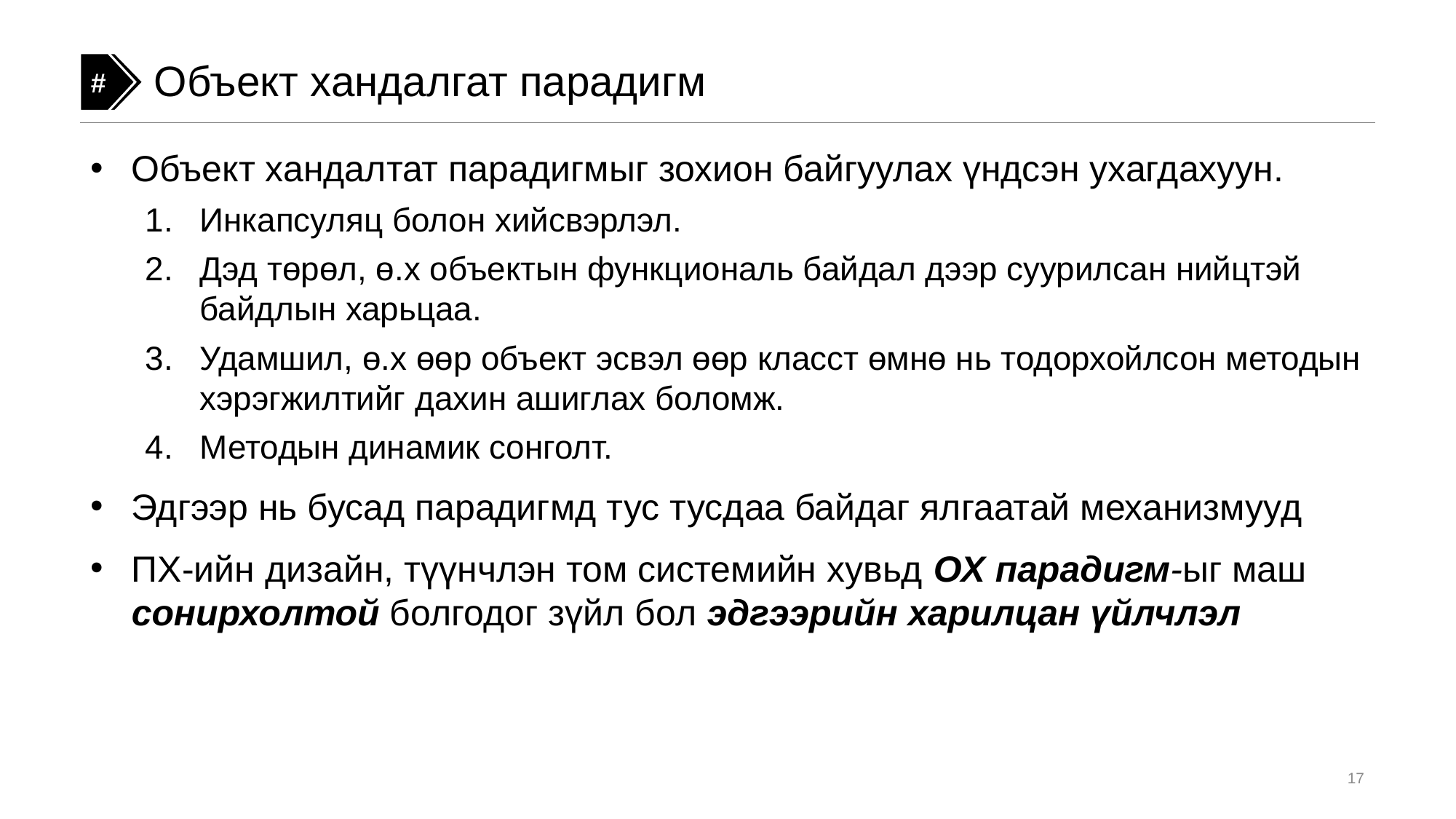

#
#
Объект хандалгат парадигм
Объект хандалтат парадигмыг зохион байгуулах үндсэн ухагдахуун.
Инкапсуляц болон хийсвэрлэл.
Дэд төрөл, ө.х объектын функциональ байдал дээр суурилсан нийцтэй байдлын харьцаа.
Удамшил, ө.х өөр объект эсвэл өөр класст өмнө нь тодорхойлсон методын хэрэгжилтийг дахин ашиглах боломж.
Методын динамик сонголт.
Эдгээр нь бусад парадигмд тус тусдаа байдаг ялгаатай механизмууд
ПХ-ийн дизайн, түүнчлэн том системийн хувьд ОХ парадигм-ыг маш сонирхолтой болгодог зүйл бол эдгээрийн харилцан үйлчлэл
17